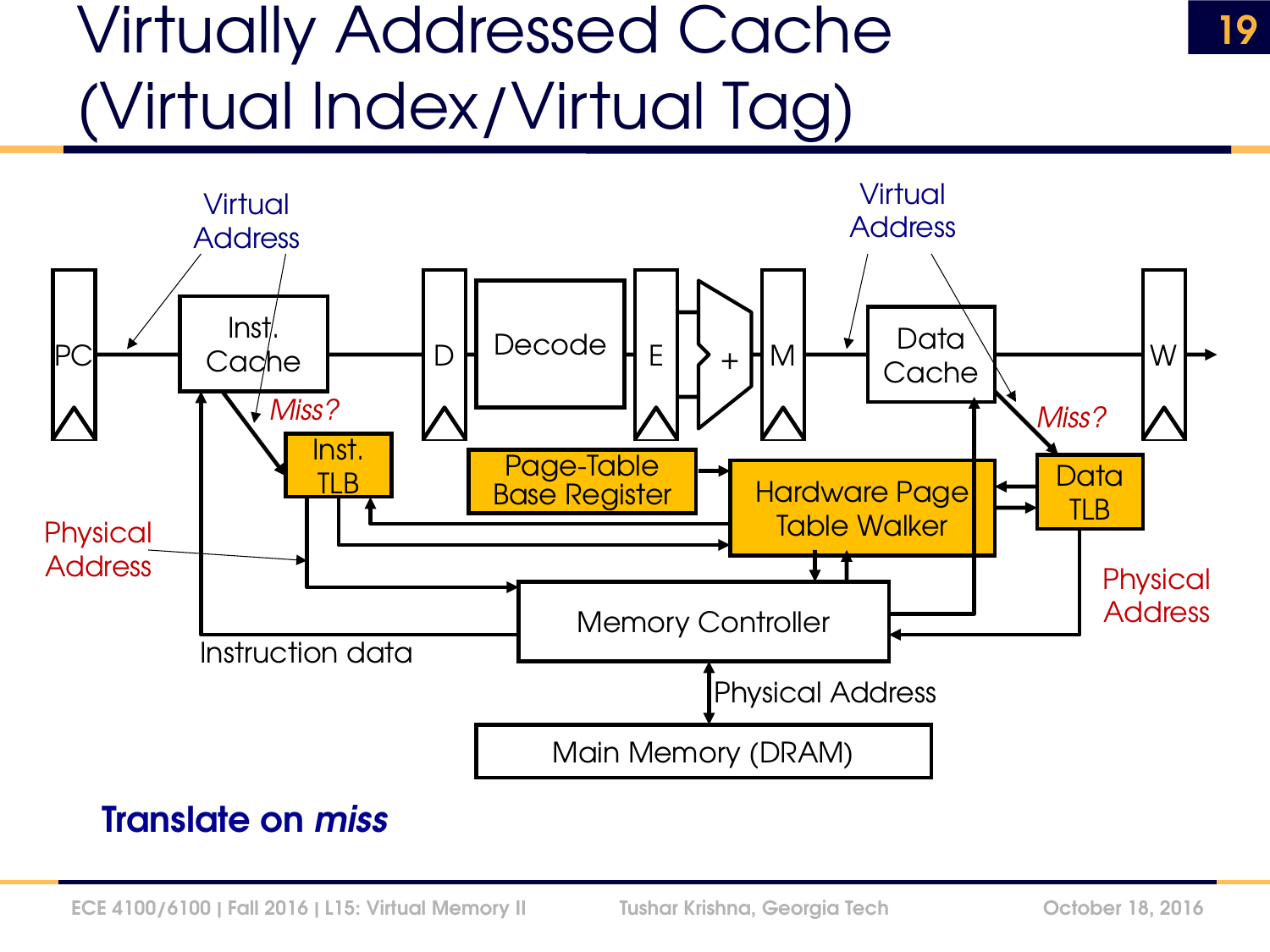

19
# Virtually Addressed Cache (Virtual Index/Virtual Tag)
Virtual Address
Virtual Address

PC

D

E

M

W

Decode

Inst. Cache
Data Cache

+

Miss?

Miss?

Inst. TLB
Page-Table Base Register
Data TLB
Hardware Page Table Walker

Physical Address

Physical Address
Memory Controller
Instruction data

Physical Address
Main Memory (DRAM)
Translate on miss
ECE 4100/6100 | Fall 2016 | L15: Virtual Memory II                 Tushar Krishna, Georgia Tech
October 18, 2016